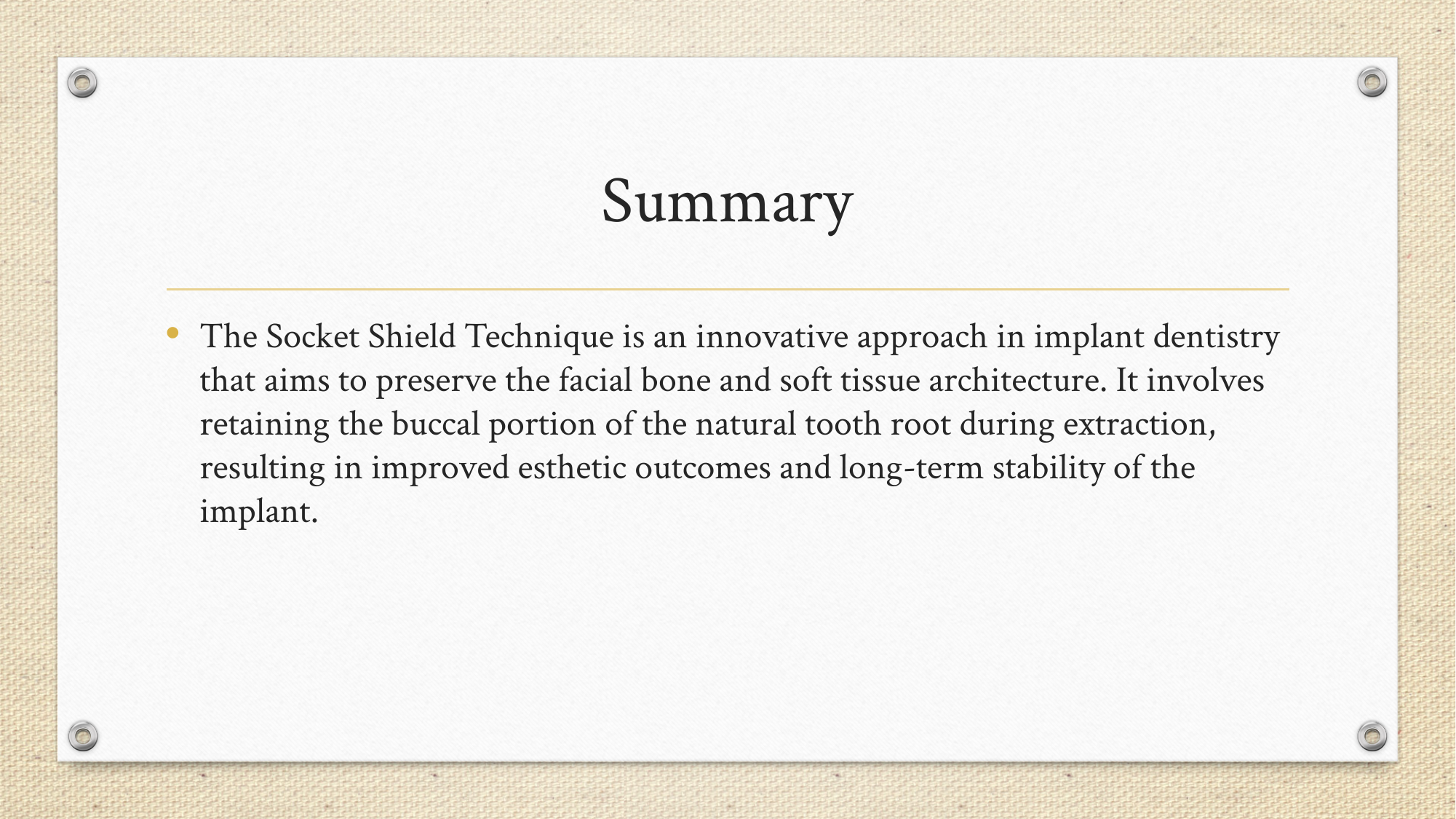

# Summary
The Socket Shield Technique is an innovative approach in implant dentistry that aims to preserve the facial bone and soft tissue architecture. It involves retaining the buccal portion of the natural tooth root during extraction, resulting in improved esthetic outcomes and long-term stability of the implant.